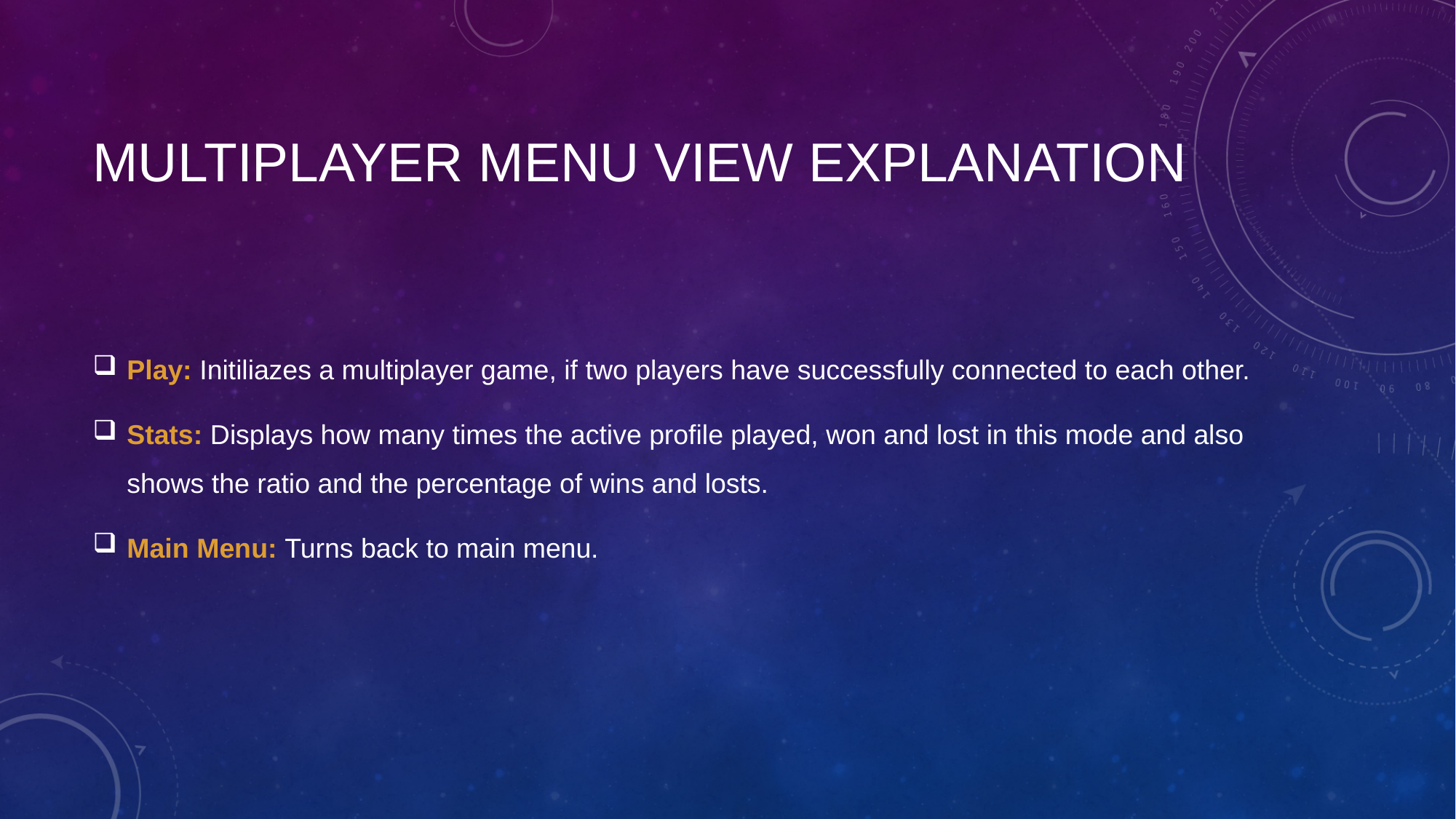

# MULTIPLAYER MENU VIEW EXPLANATION
Play: Initiliazes a multiplayer game, if two players have successfully connected to each other.
Stats: Displays how many times the active profile played, won and lost in this mode and also shows the ratio and the percentage of wins and losts.
Main Menu: Turns back to main menu.